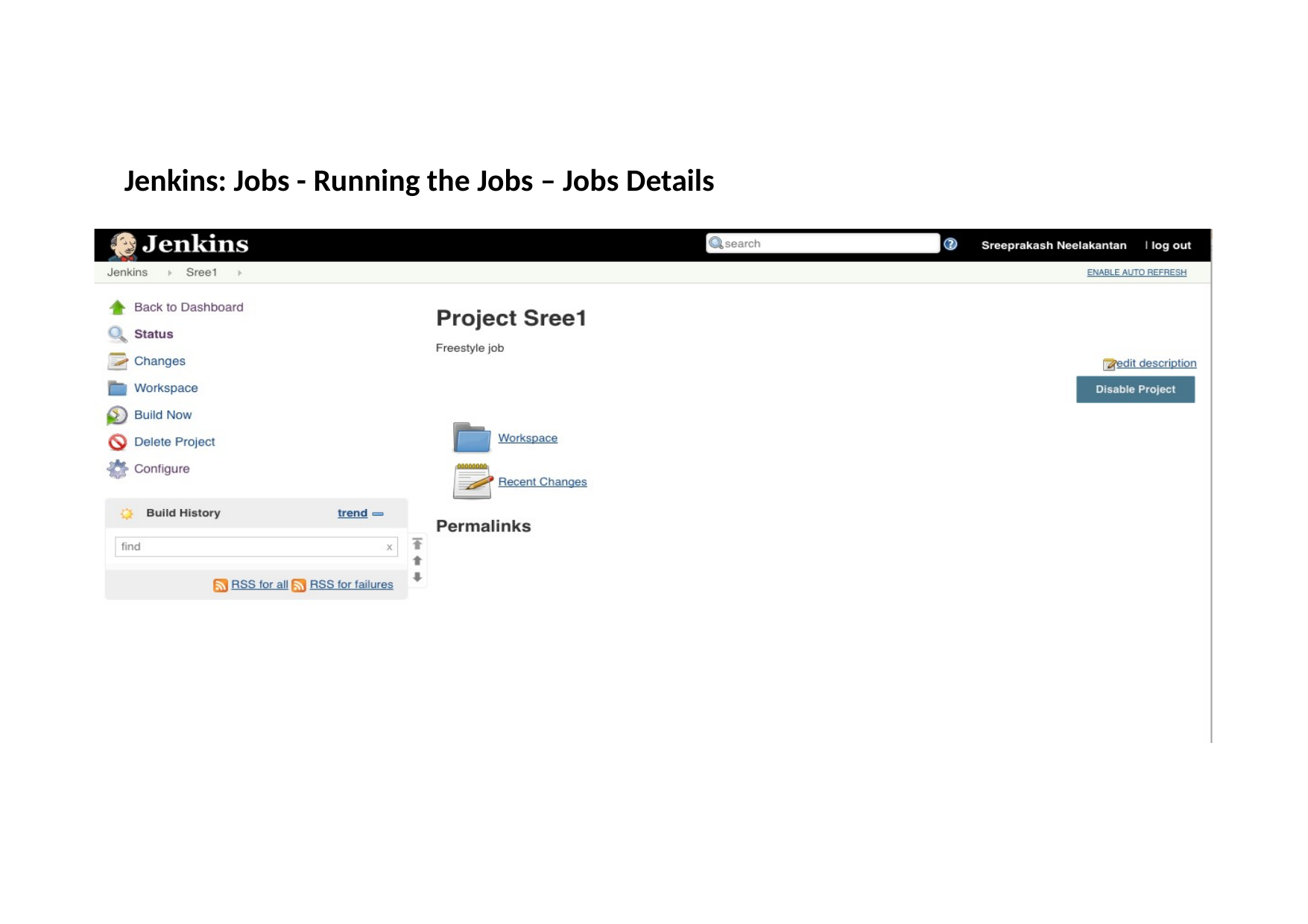

# Jenkins: Jobs - Running the Jobs – Jobs Details